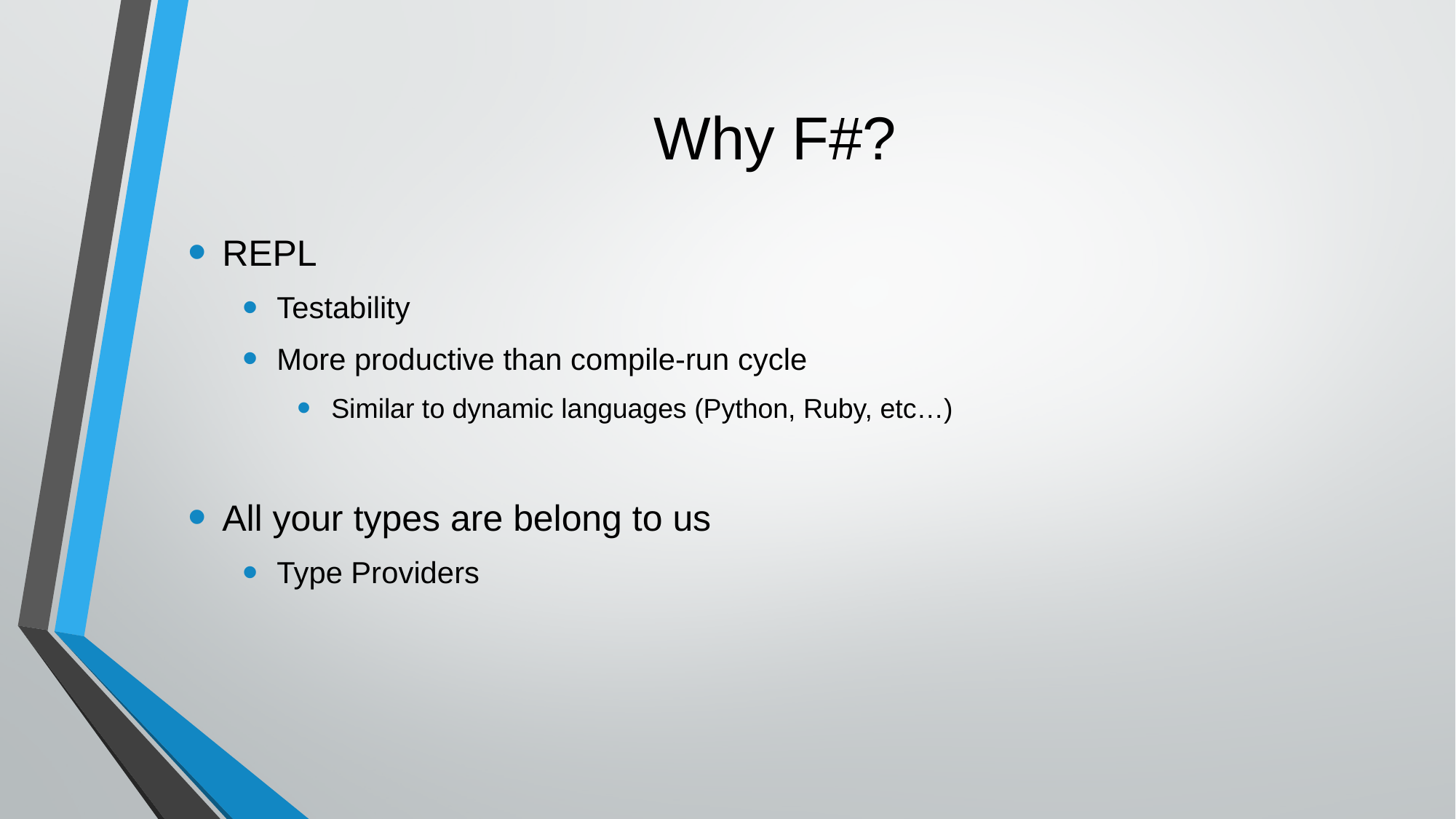

# Why F#?
REPL
Testability
More productive than compile-run cycle
Similar to dynamic languages (Python, Ruby, etc…)

All your types are belong to us
Type Providers